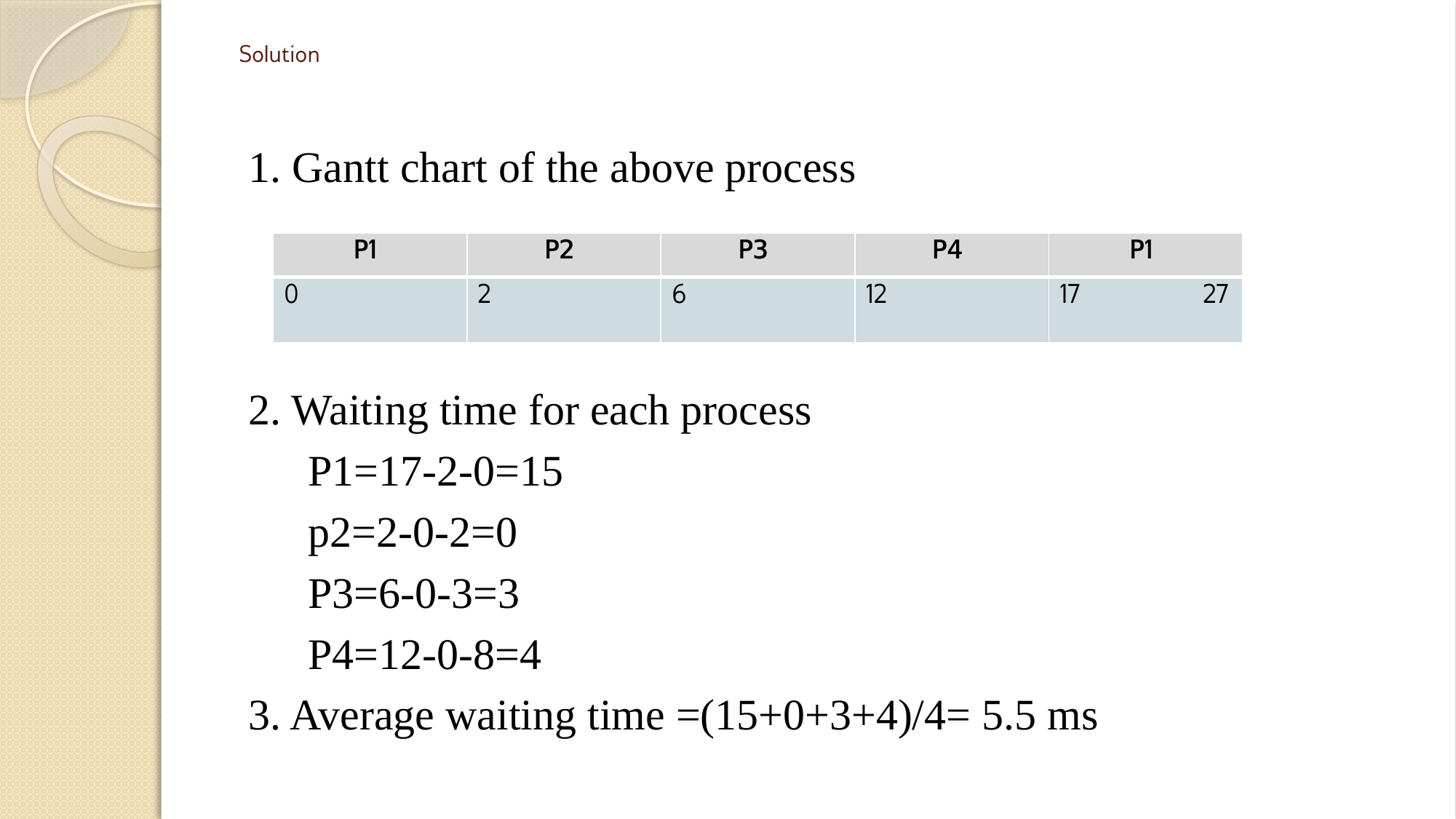

# Solution
1. Gantt chart of the above process

2. Waiting time for each process
P1=17-2-0=15
p2=2-0-2=0
P3=6-0-3=3
P4=12-0-8=4
3. Average waiting time =(15+0+3+4)/4= 5.5 ms
| P1 | P2 | P3 | P4 | P1 |
| --- | --- | --- | --- | --- |
| 0 | 2 | 6 | 12 | 17 27 |